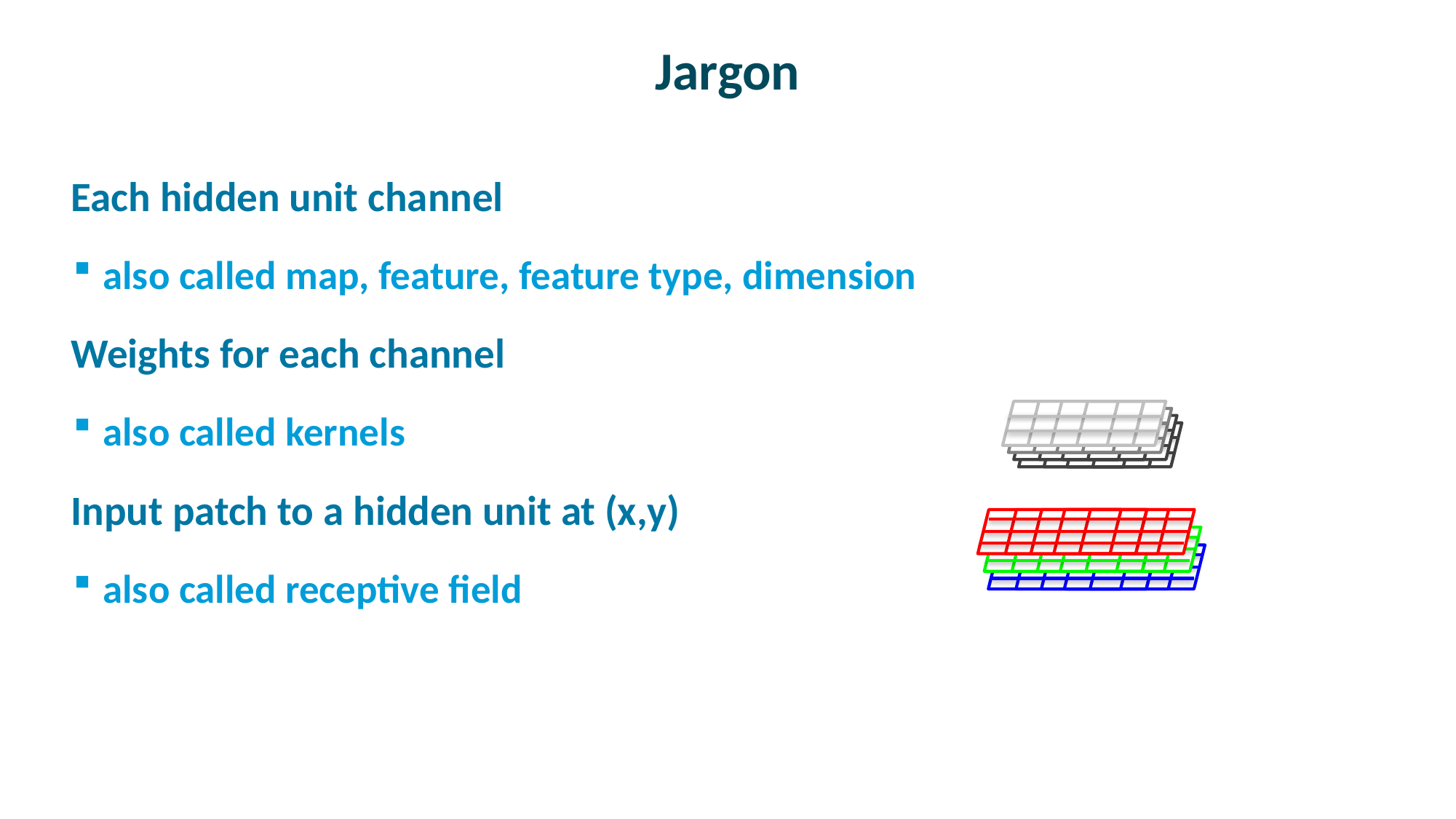

# Jargon
Each hidden unit channel
also called map, feature, feature type, dimension
Weights for each channel
also called kernels
Input patch to a hidden unit at (x,y)
also called receptive field